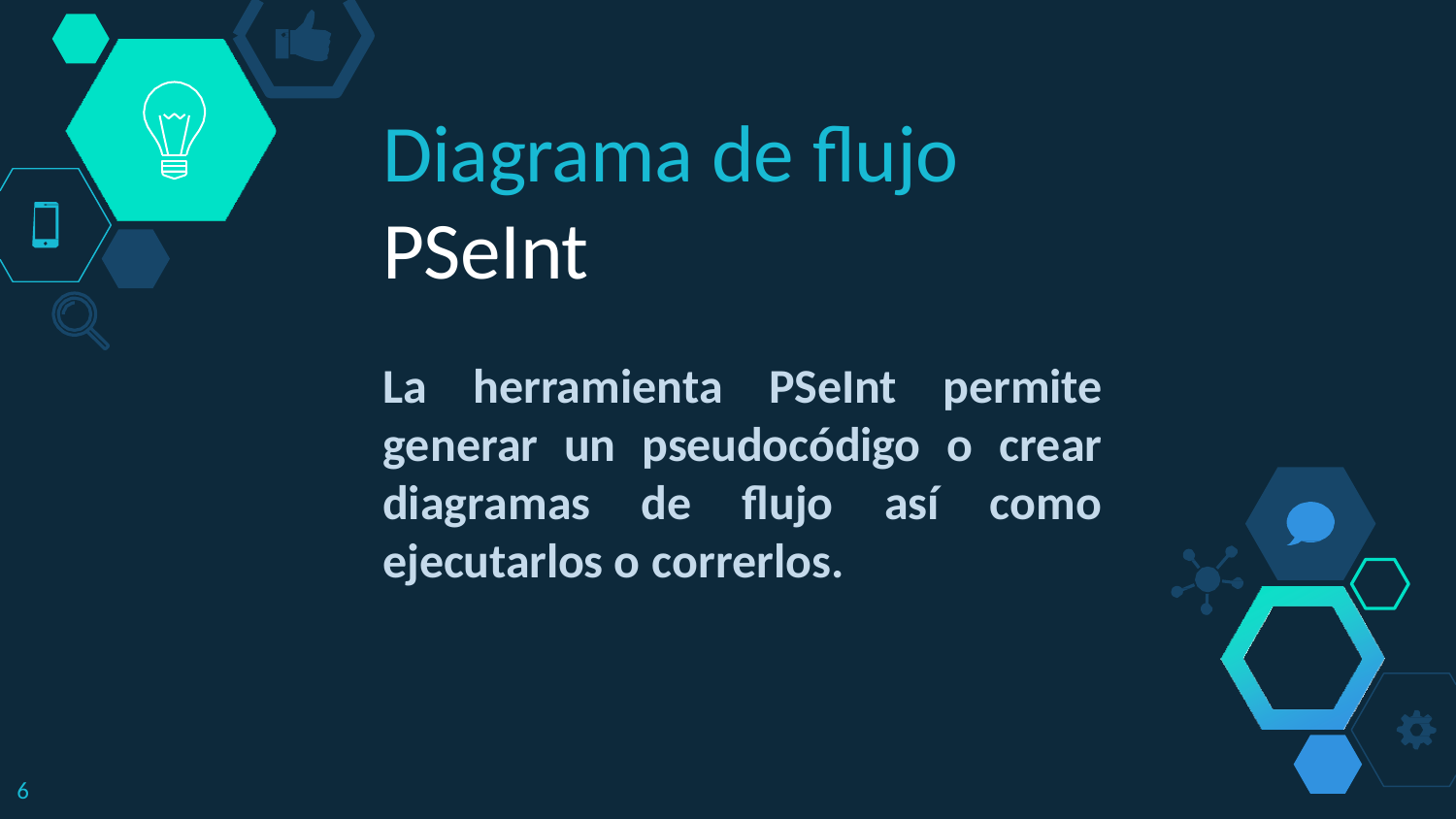

Diagrama de flujo
PSeInt

La herramienta PSeInt permite generar un pseudocódigo o crear diagramas de flujo así como ejecutarlos o correrlos.

6